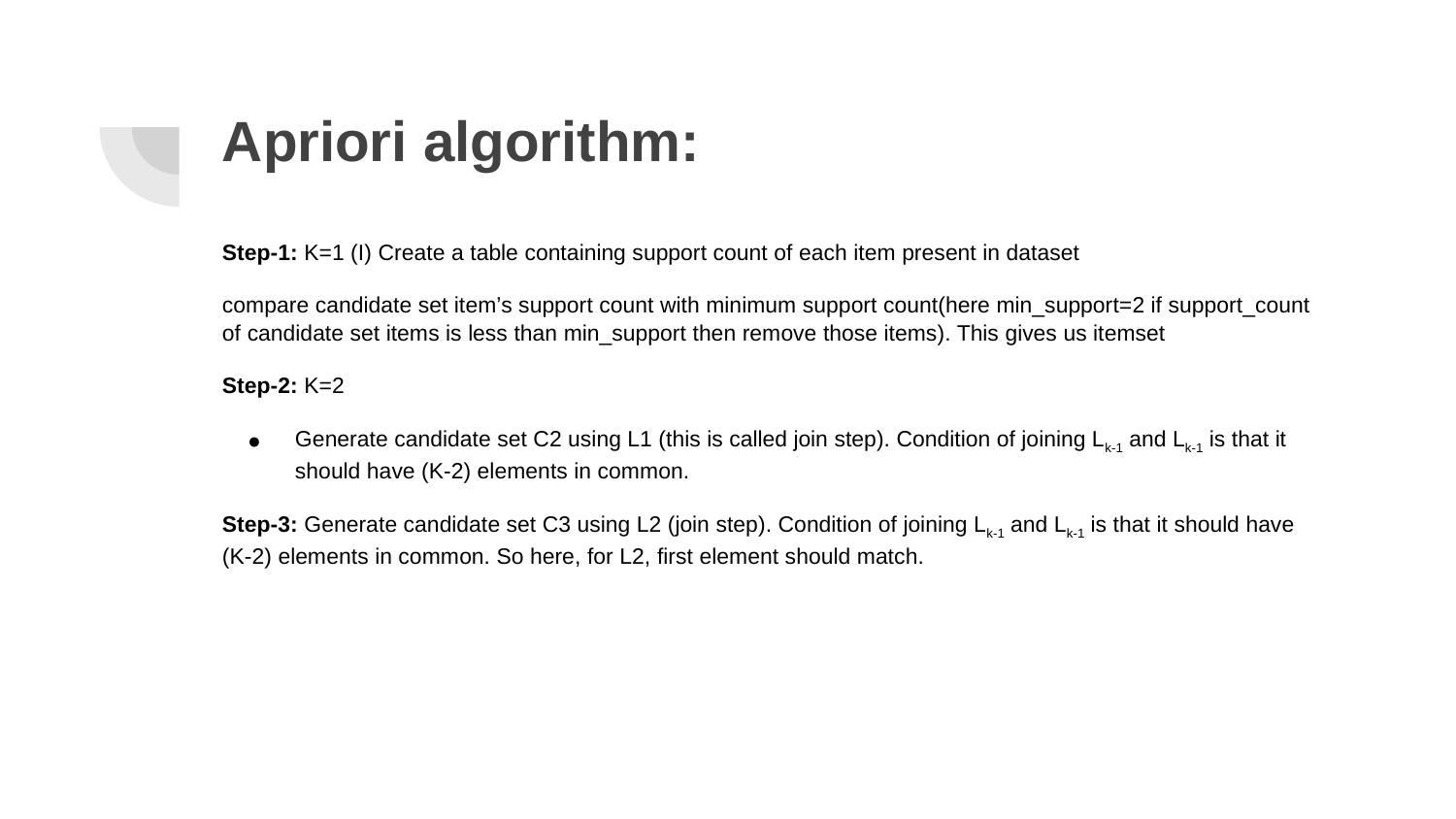

# Apriori algorithm:
Step-1: K=1 (I) Create a table containing support count of each item present in dataset
compare candidate set item’s support count with minimum support count(here min_support=2 if support_count of candidate set items is less than min_support then remove those items). This gives us itemset
Step-2: K=2
Generate candidate set C2 using L1 (this is called join step). Condition of joining Lk-1 and Lk-1 is that it should have (K-2) elements in common.
Step-3: Generate candidate set C3 using L2 (join step). Condition of joining Lk-1 and Lk-1 is that it should have (K-2) elements in common. So here, for L2, first element should match.